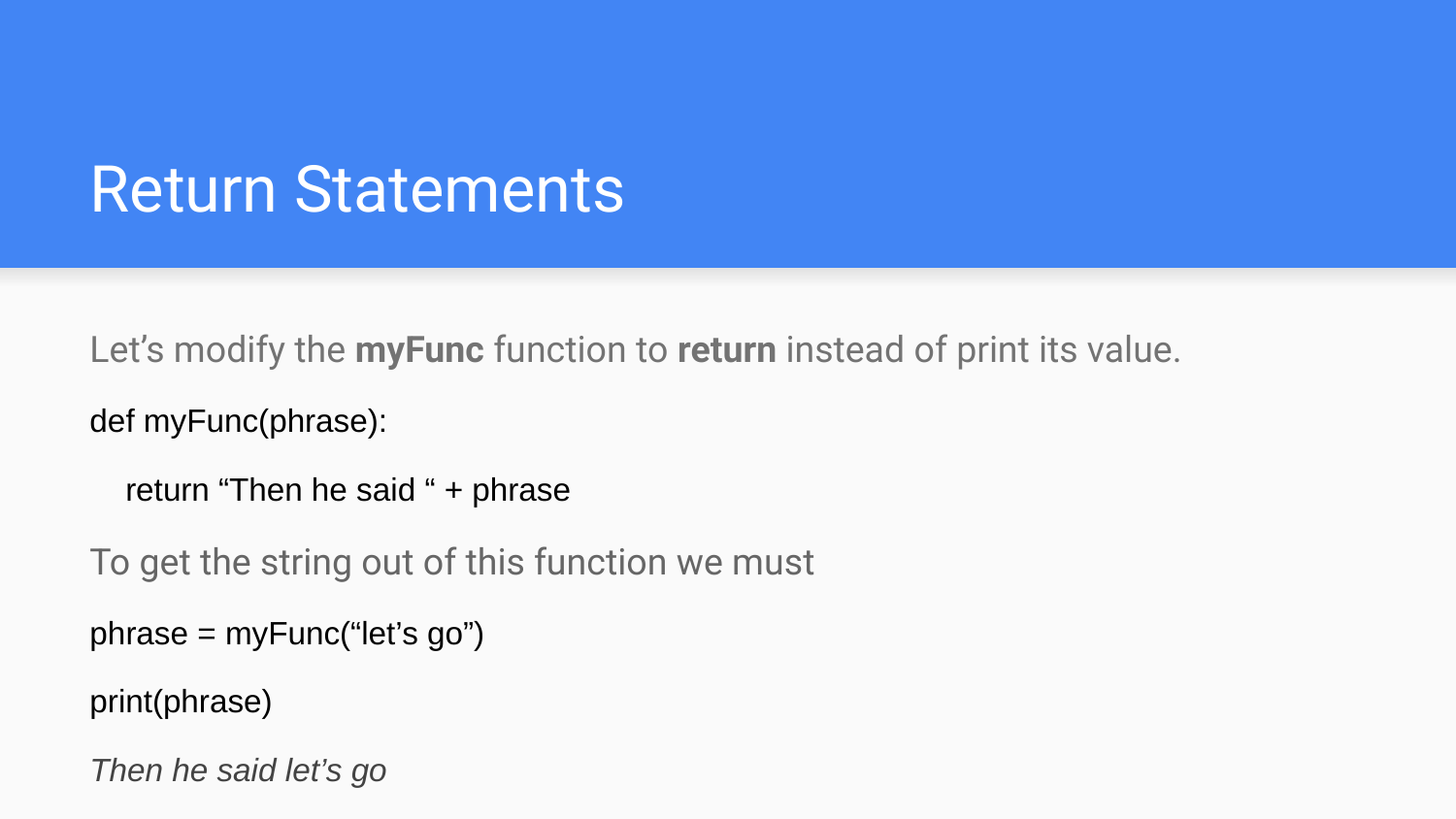

# Return Statements
Let’s modify the myFunc function to return instead of print its value.
def myFunc(phrase):
    return “Then he said “ + phrase
To get the string out of this function we must
phrase = myFunc(“let’s go”)
print(phrase)
Then he said let’s go